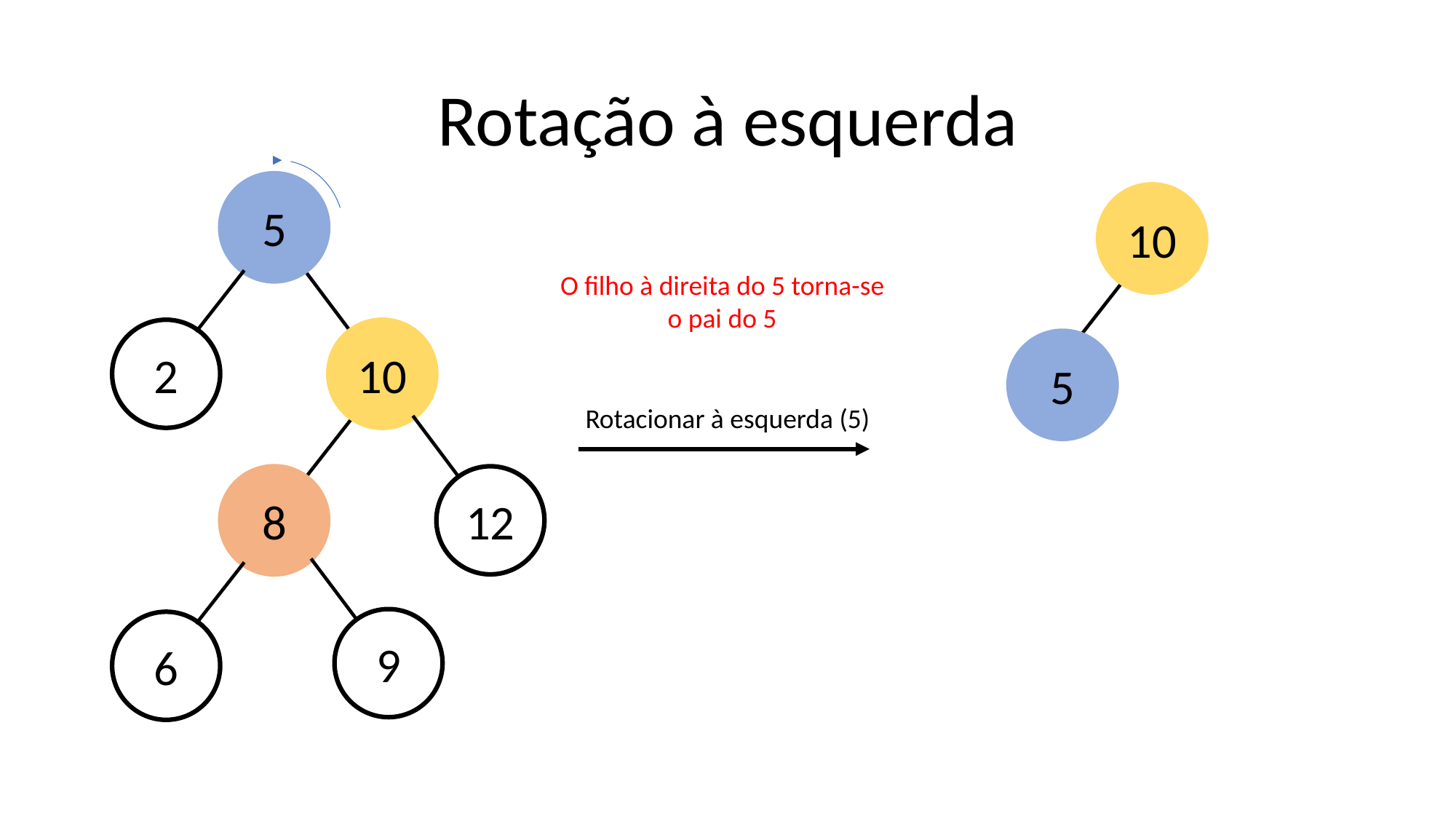

# Rotação à esquerda

5
10
O filho à direita do 5 torna-se o pai do 5
2
10
5
Rotacionar à esquerda (5)
8
12
9
6